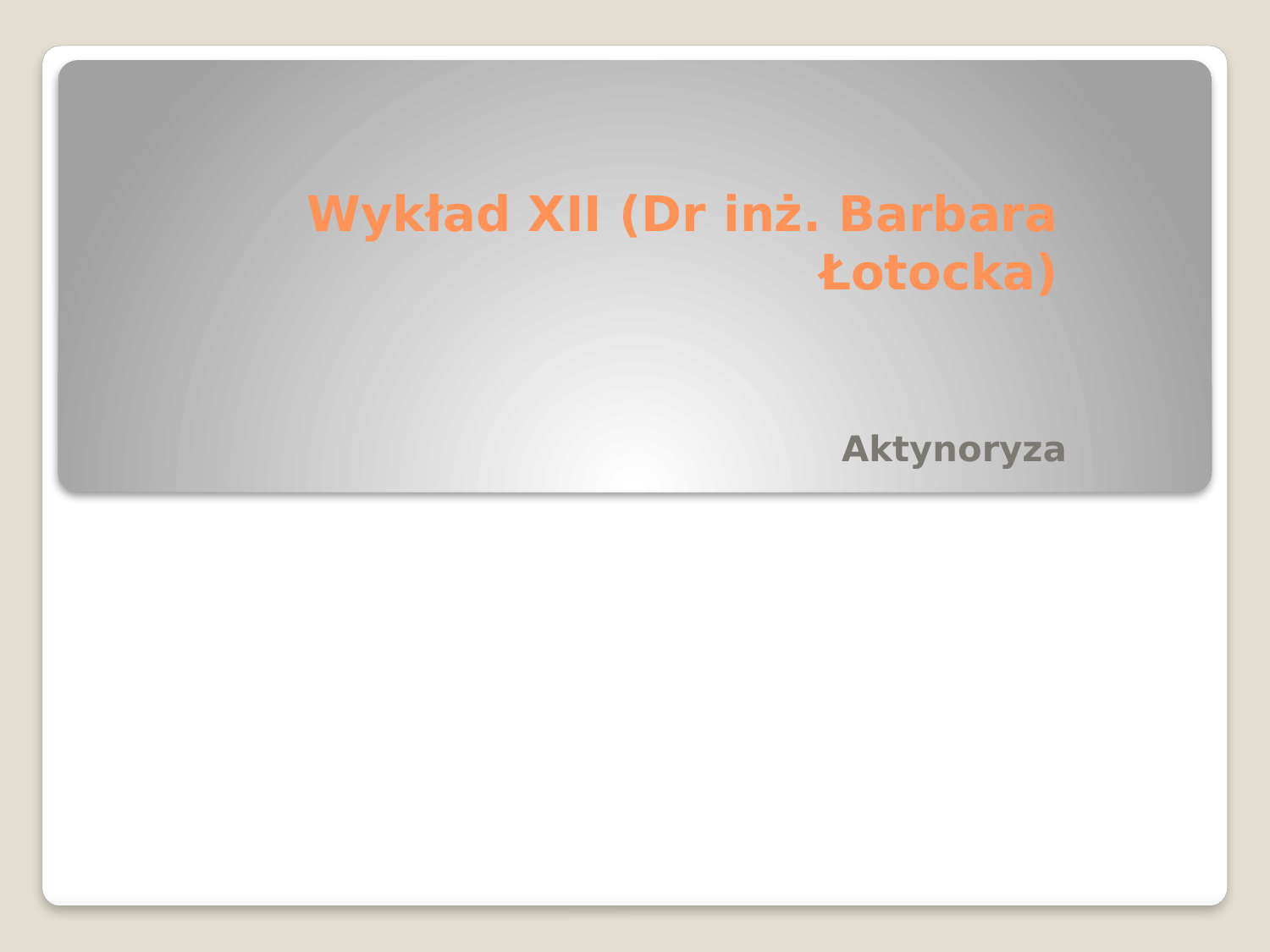

# Wykład XII (Dr inż. Barbara Łotocka)
Aktynoryza